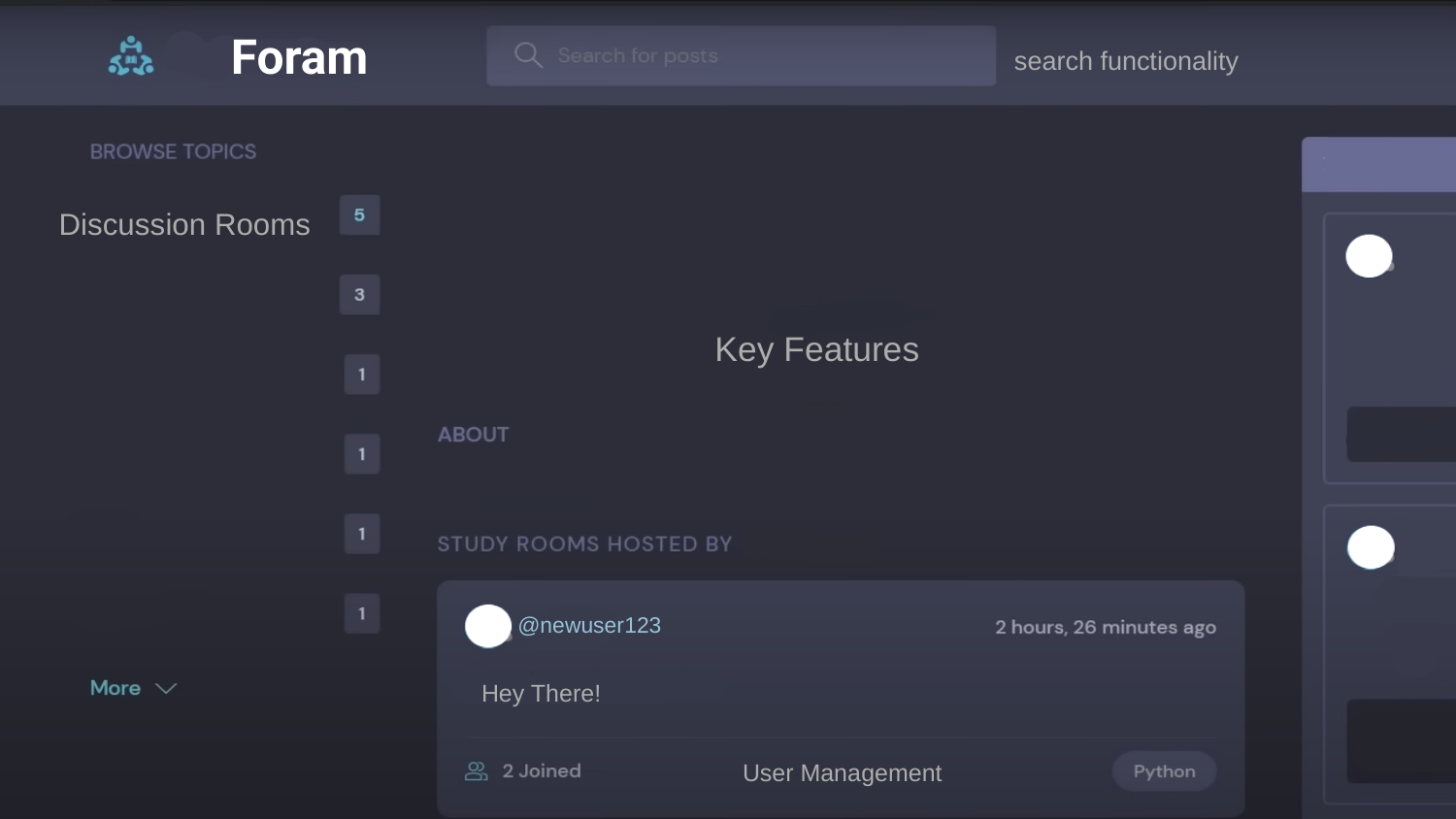

search functionality
# Foram
Discussion Rooms
Key Features
@newuser123

Hey There!
User Management